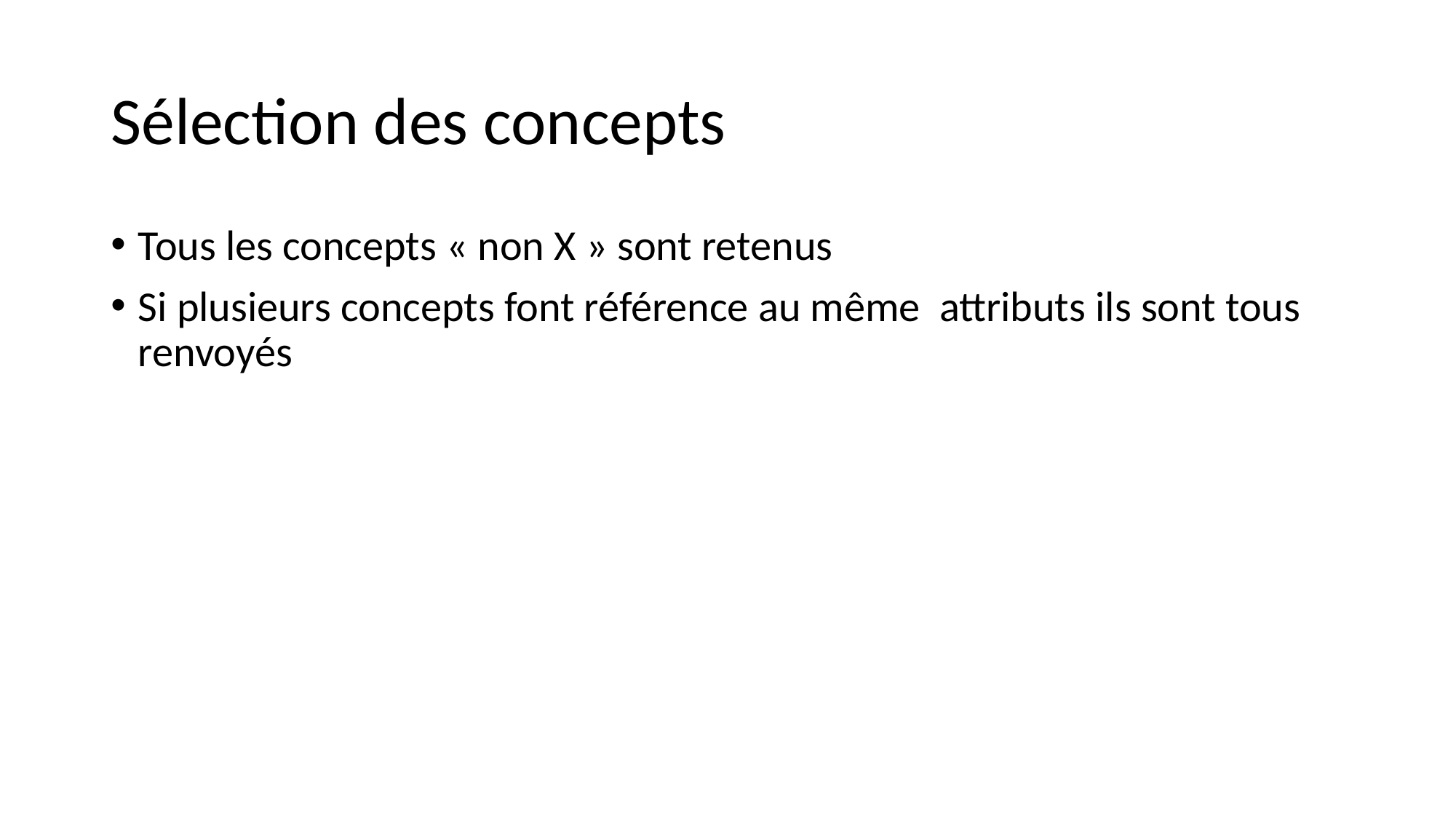

# Sélection des concepts
Tous les concepts « non X » sont retenus
Si plusieurs concepts font référence au même  attributs ils sont tous renvoyés